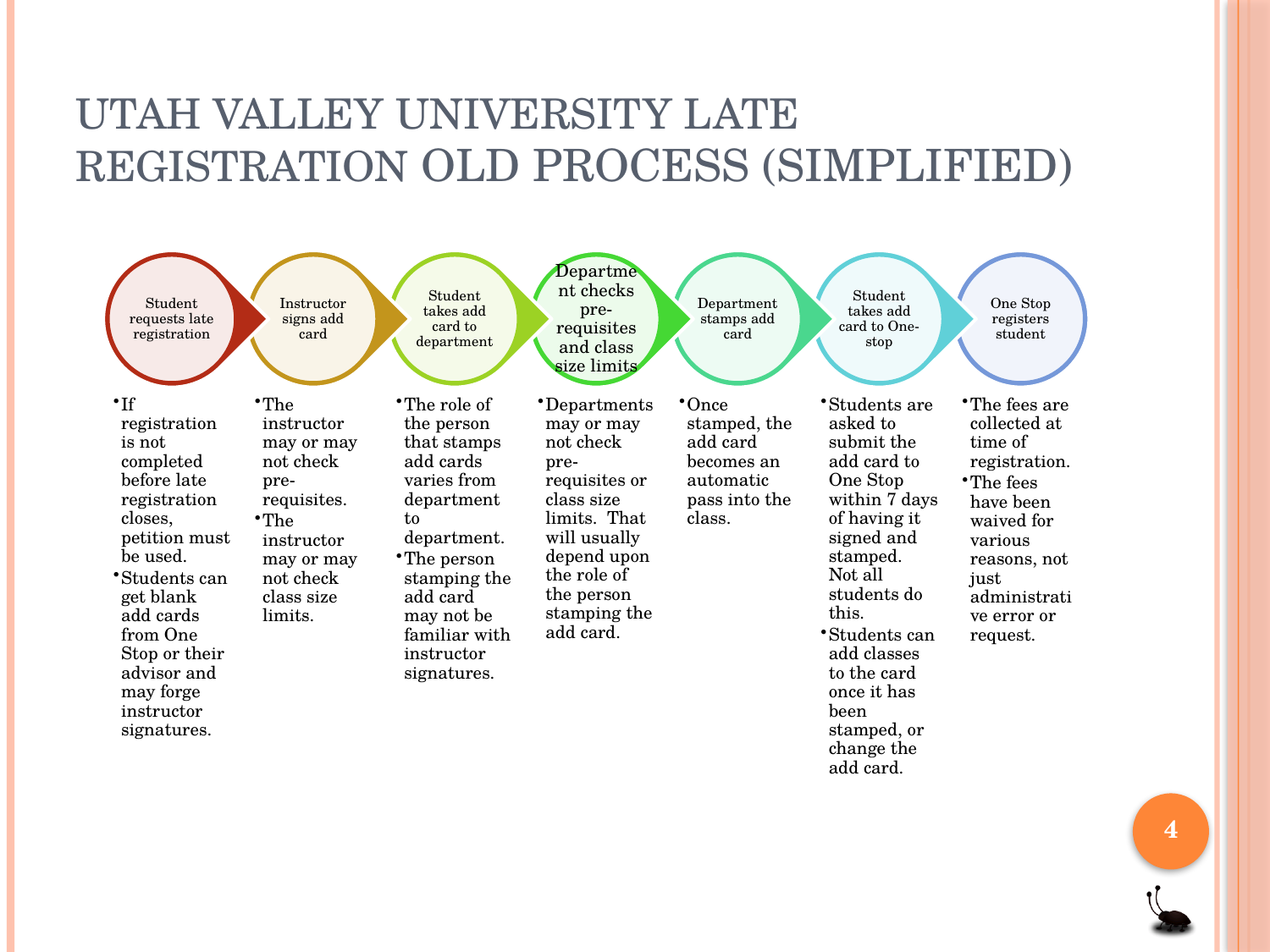

One Stop registers student
The fees are collected at time of registration.
The fees have been waived for various reasons, not just administrative error or request.
Student takes add card to One-stop
Students are asked to submit the add card to One Stop within 7 days of having it signed and stamped.  Not all students do this.
Students can add classes to the card once it has been stamped, or change the add card.
Department stamps add card
Once stamped, the add card becomes an automatic pass into the class.
Department checks pre-requisites and class size limits
Departments may or may not check pre-requisites or class size limits.  That will usually depend upon the role of the person stamping the add card.
Student takes add card to department
The role of the person that stamps add cards varies from department to department.
The person stamping the add card may not be familiar with instructor signatures.
Instructor signs add card
The instructor may or may not check pre-requisites.
The instructor may or may not check class size limits.
Student requests late registration
If registration is not completed before late registration closes, petition must be used.
Students can get blank add cards from One Stop or their advisor and may forge instructor signatures.
# Utah Valley University Late Registration Old Process (Simplified)
4